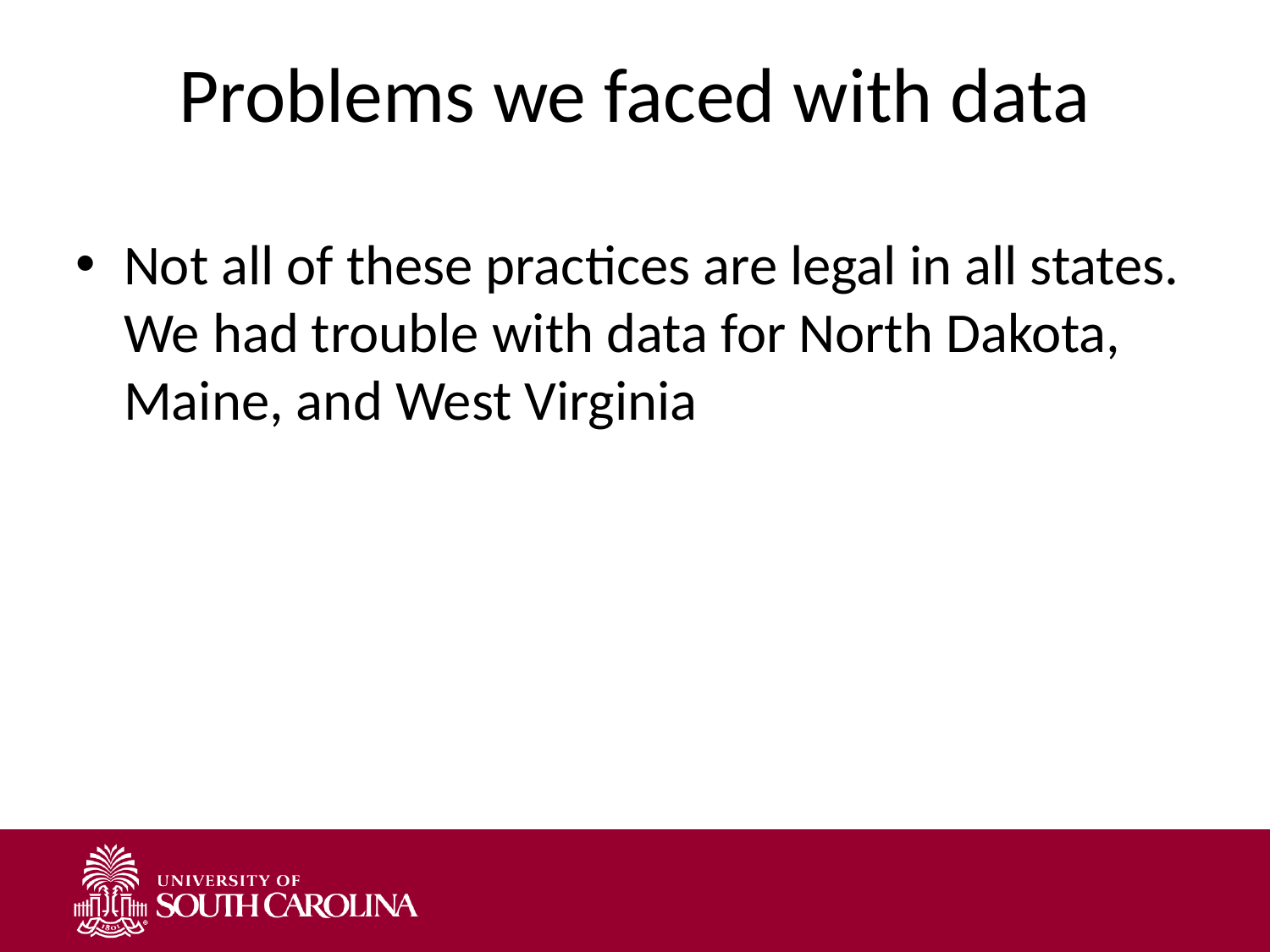

# Problems we faced with data
Not all of these practices are legal in all states. We had trouble with data for North Dakota, Maine, and West Virginia